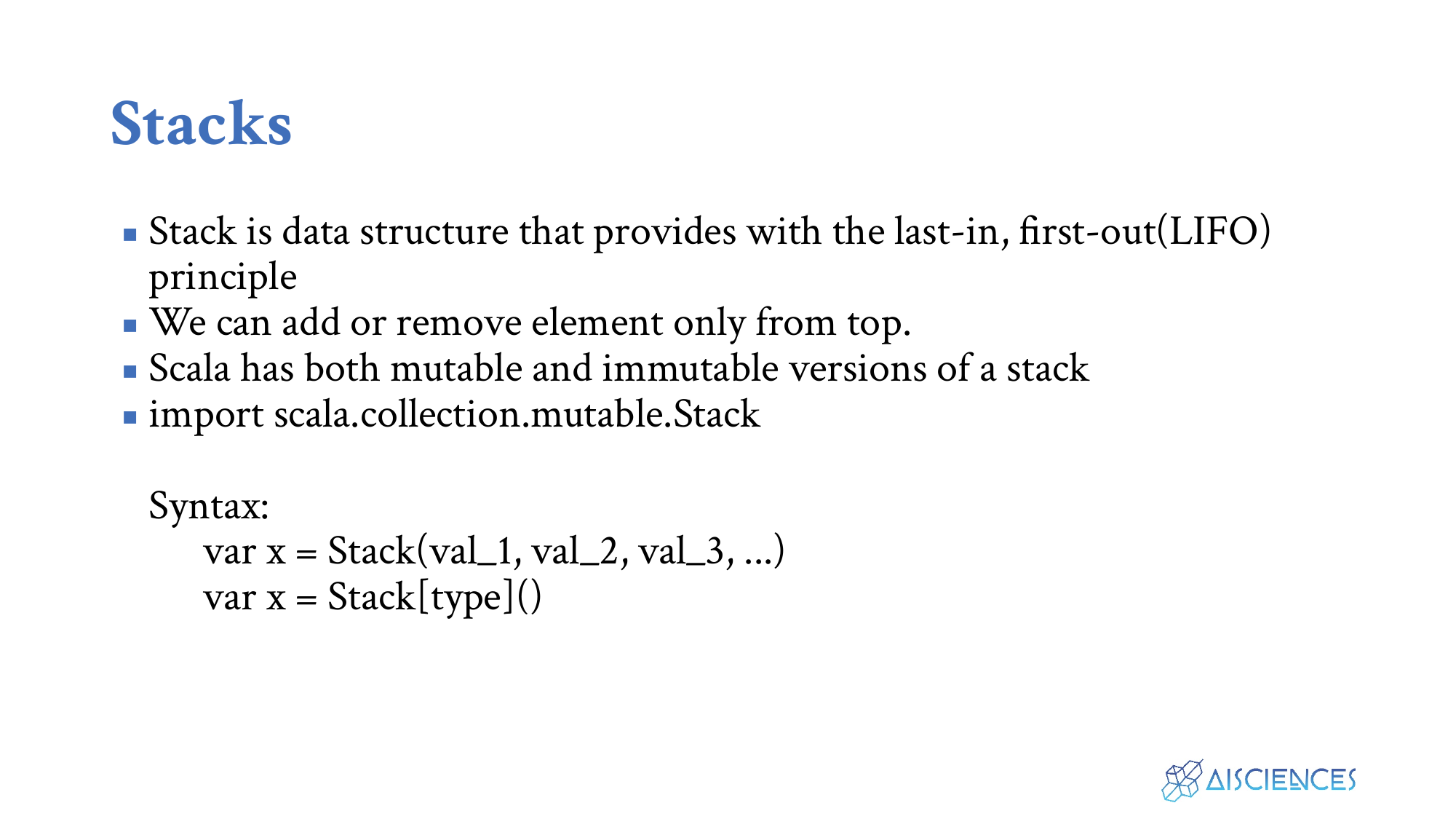

# Stacks
Stack is data structure that provides with the last-in, first-out(LIFO) principle
We can add or remove element only from top.
Scala has both mutable and immutable versions of a stack
import scala.collection.mutable.Stack

Syntax:
var x = Stack(val_1, val_2, val_3, ...)
var x = Stack[type]()